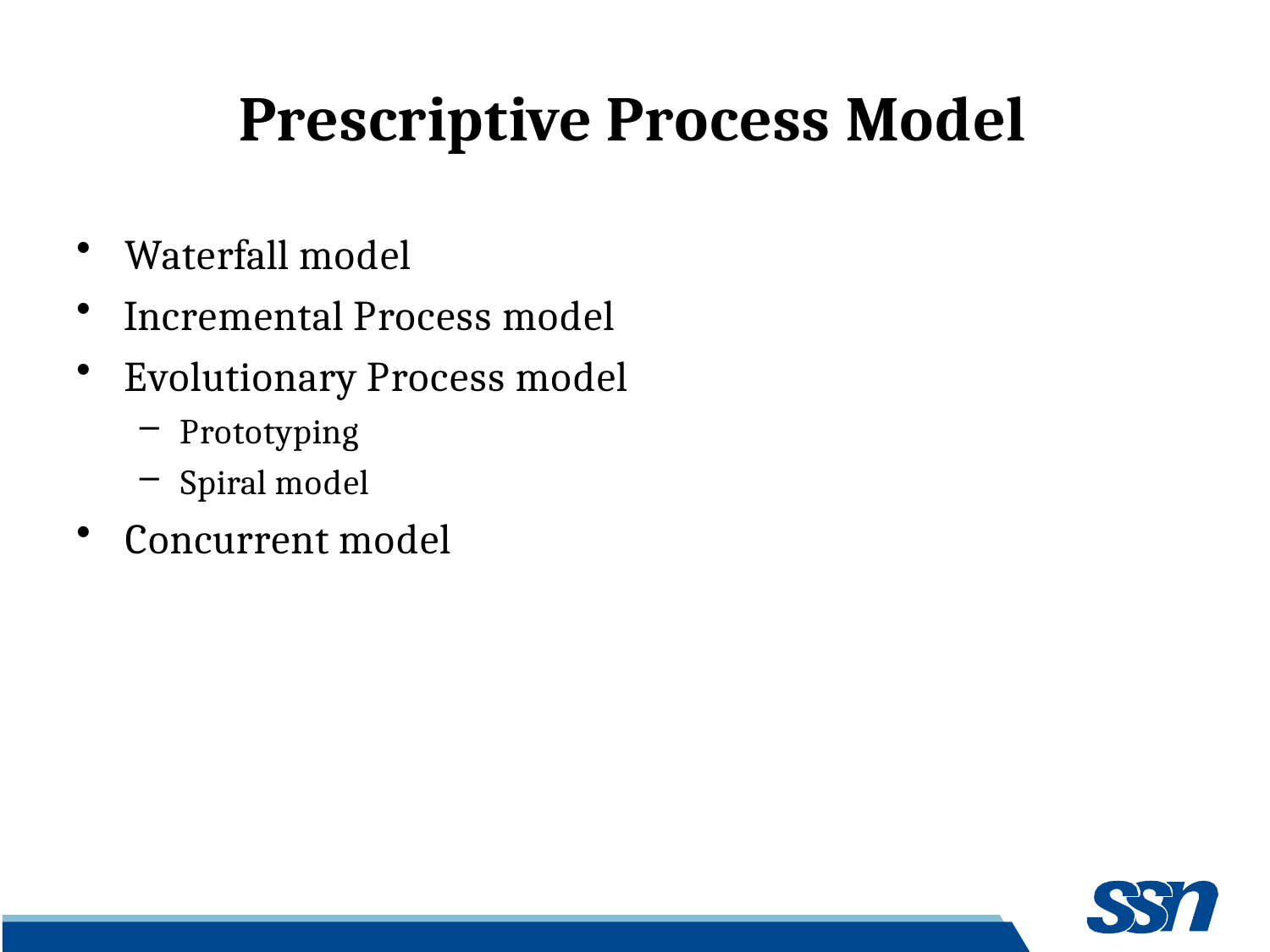

# Prescriptive Process Model
Waterfall model
Incremental Process model
Evolutionary Process model
Prototyping
Spiral model
Concurrent model